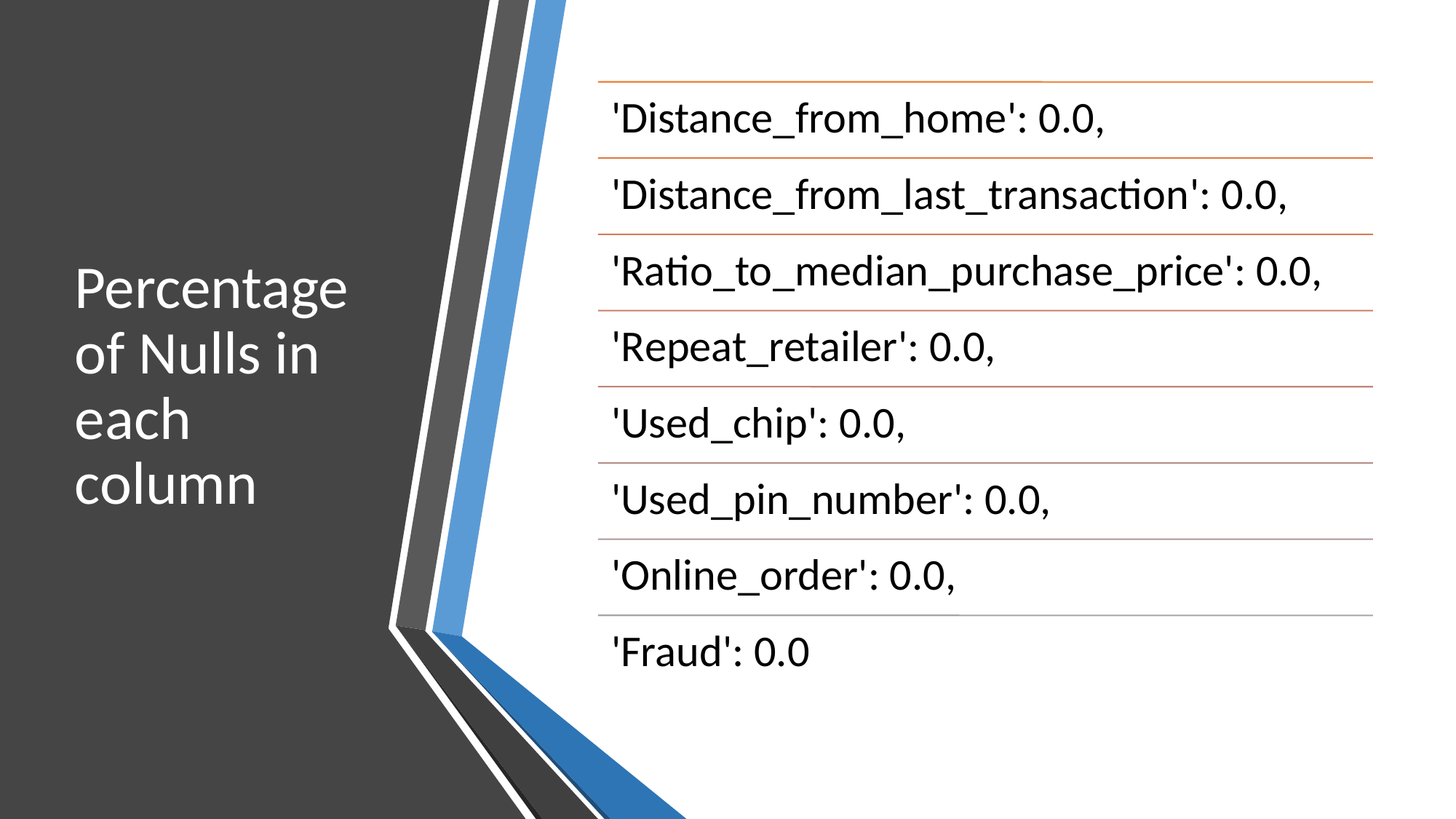

# Percentage of Nulls in each column
'Distance_from_home': 0.0,
'Distance_from_last_transaction': 0.0,
'Ratio_to_median_purchase_price': 0.0,
'Repeat_retailer': 0.0,
'Used_chip': 0.0,
'Used_pin_number': 0.0,
'Online_order': 0.0,
'Fraud': 0.0